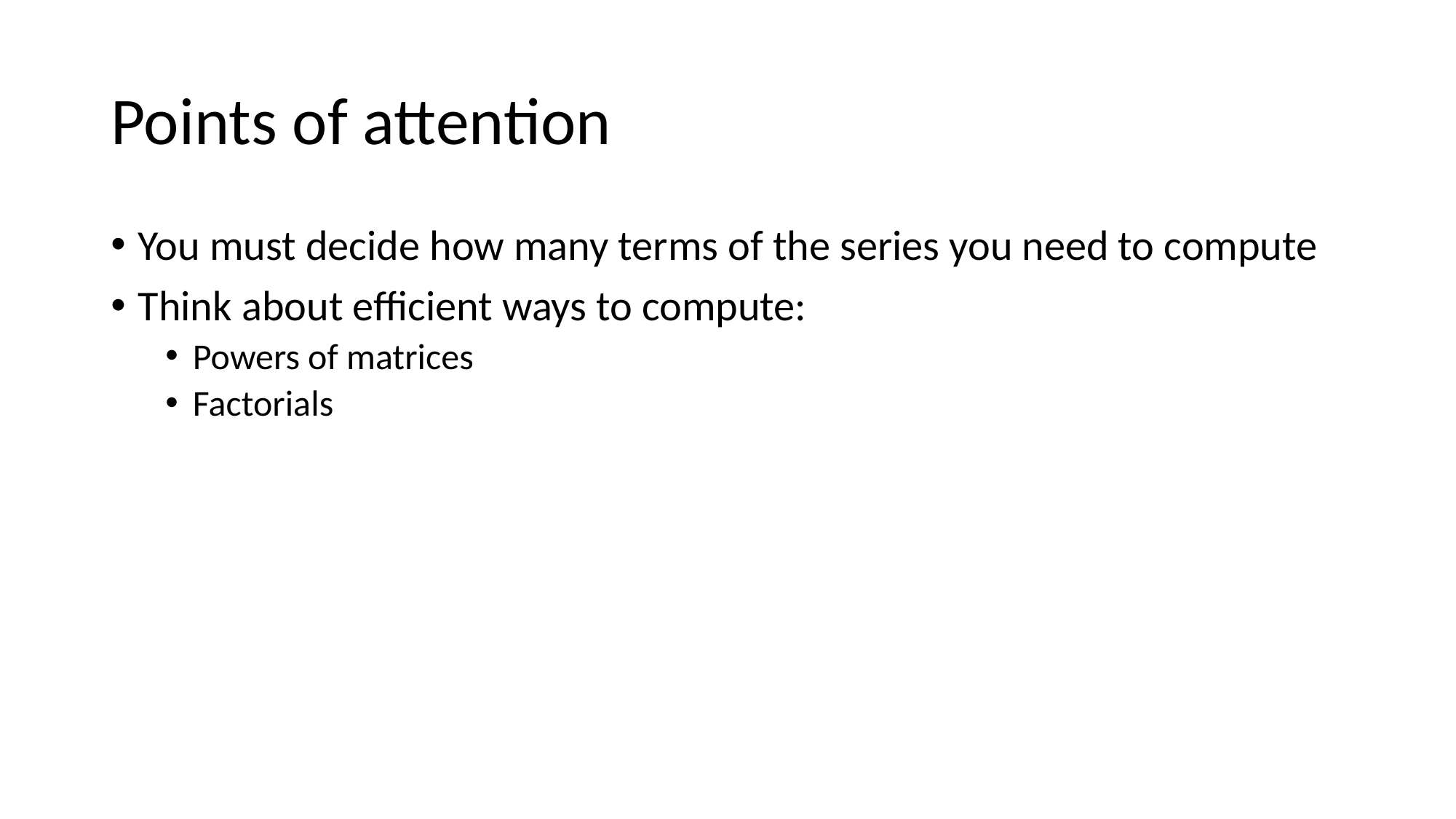

# Points of attention
You must decide how many terms of the series you need to compute
Think about efficient ways to compute:
Powers of matrices
Factorials